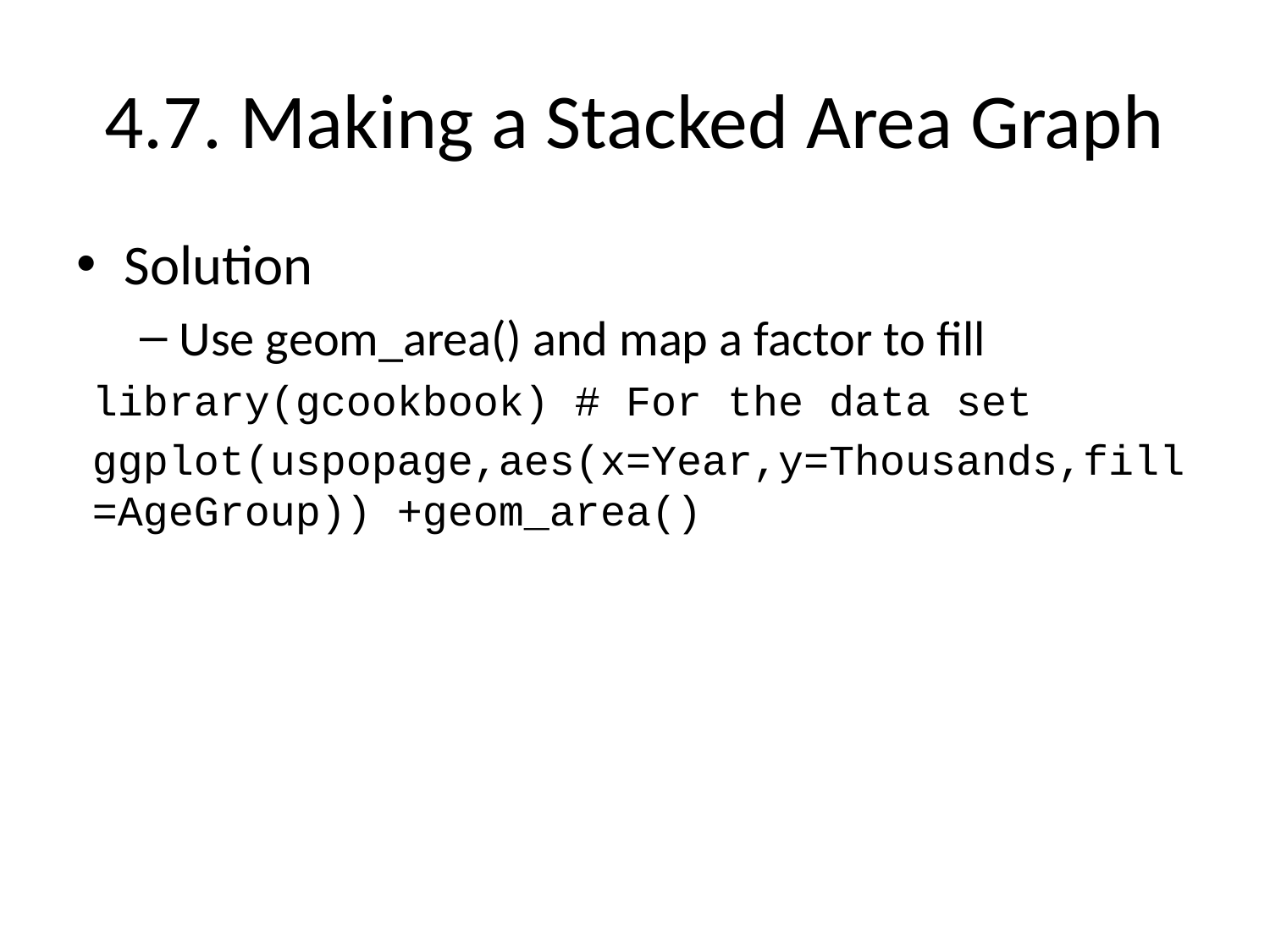

# 4.7. Making a Stacked Area Graph
Solution
Use geom_area() and map a factor to fill
library(gcookbook) # For the data set
ggplot(uspopage,aes(x=Year,y=Thousands,fill=AgeGroup)) +geom_area()